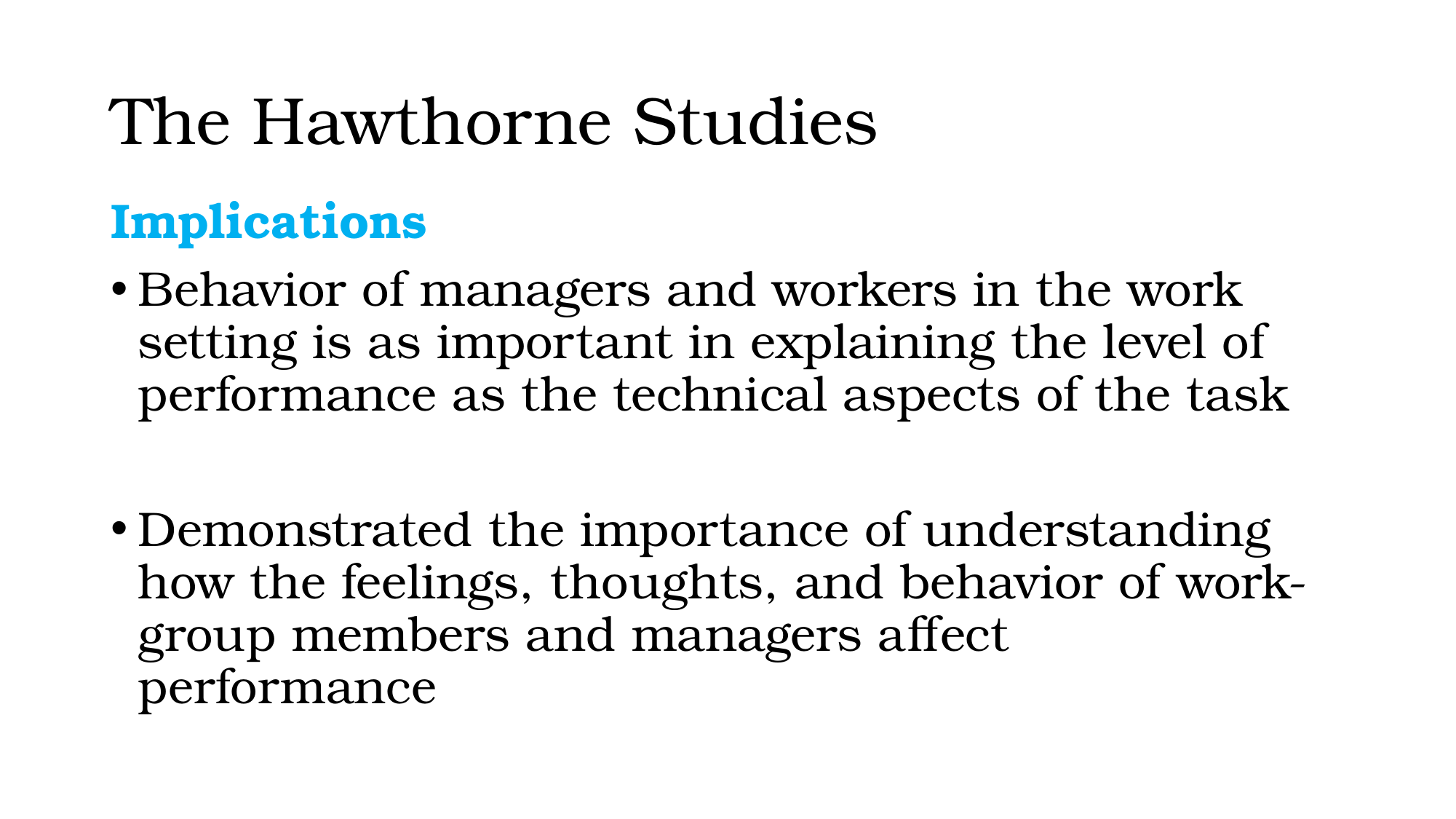

# The Hawthorne Studies
Implications
Behavior of managers and workers in the work setting is as important in explaining the level of performance as the technical aspects of the task

Demonstrated the importance of understanding how the feelings, thoughts, and behavior of work-group members and managers affect performance